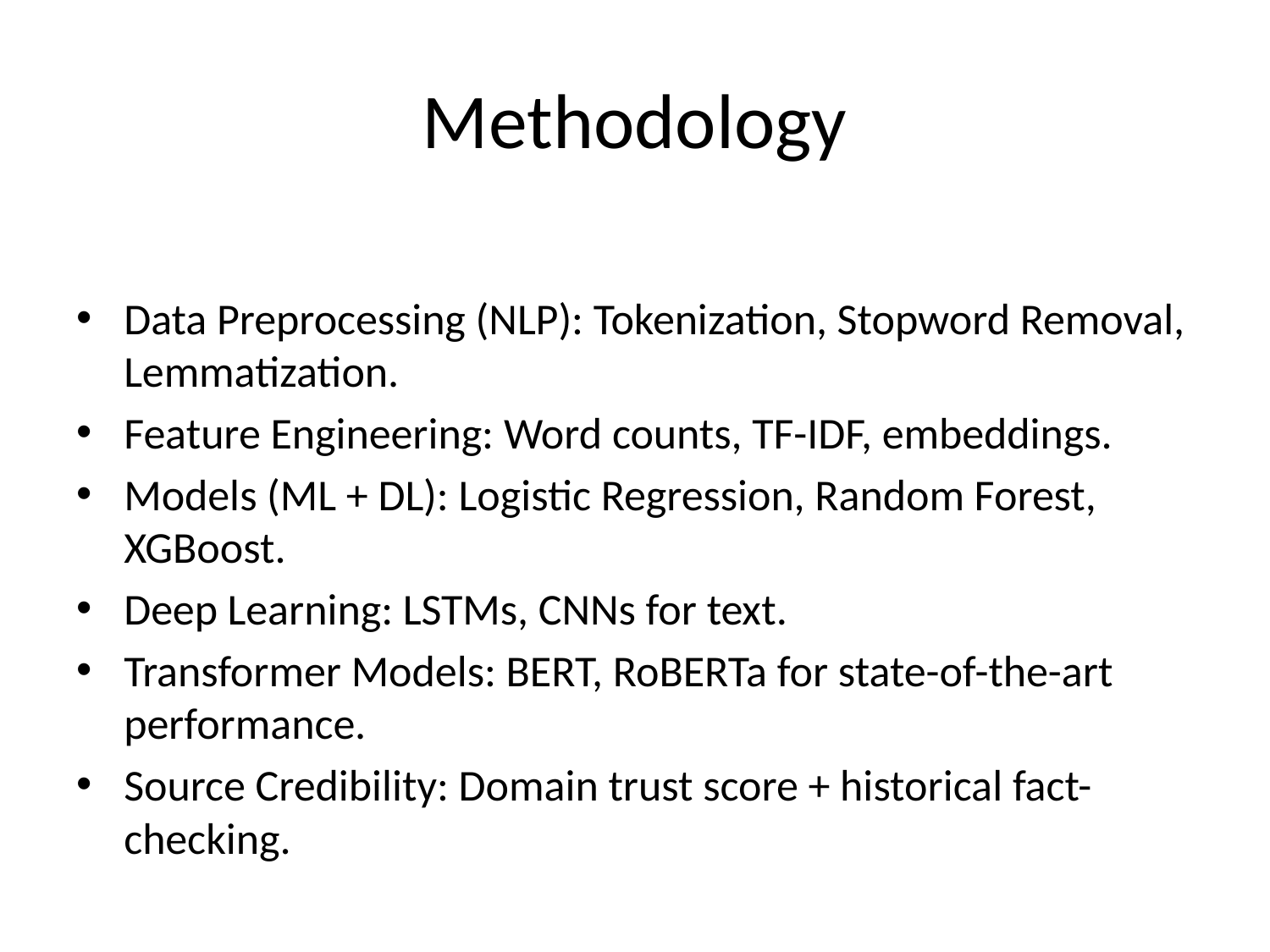

# Methodology

Data Preprocessing (NLP): Tokenization, Stopword Removal, Lemmatization.
Feature Engineering: Word counts, TF-IDF, embeddings.
Models (ML + DL): Logistic Regression, Random Forest, XGBoost.
Deep Learning: LSTMs, CNNs for text.
Transformer Models: BERT, RoBERTa for state-of-the-art performance.
Source Credibility: Domain trust score + historical fact-checking.